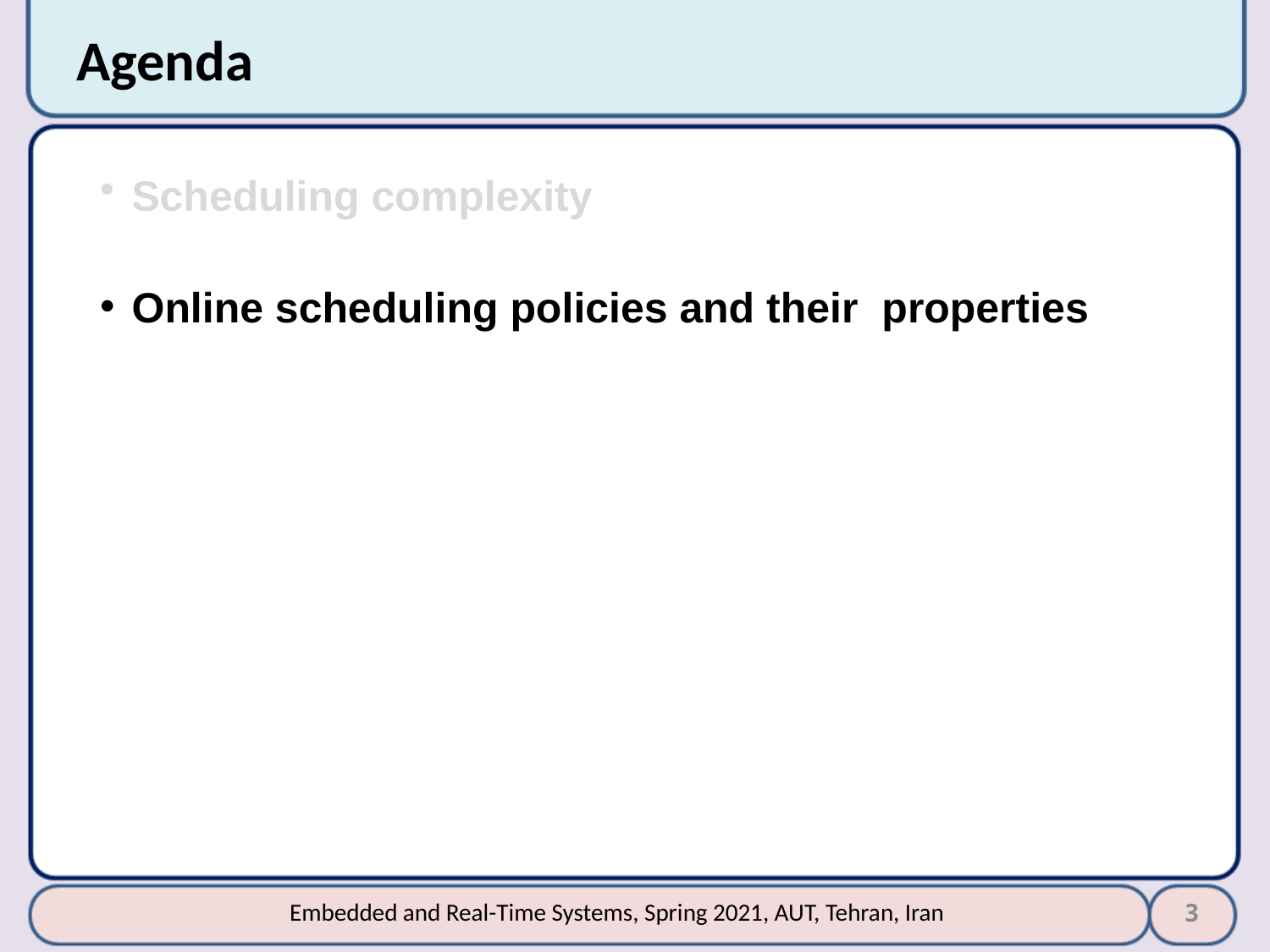

# Agenda
Scheduling complexity

Online scheduling policies and their  properties
3
Embedded and Real-Time Systems, Spring 2021, AUT, Tehran, Iran